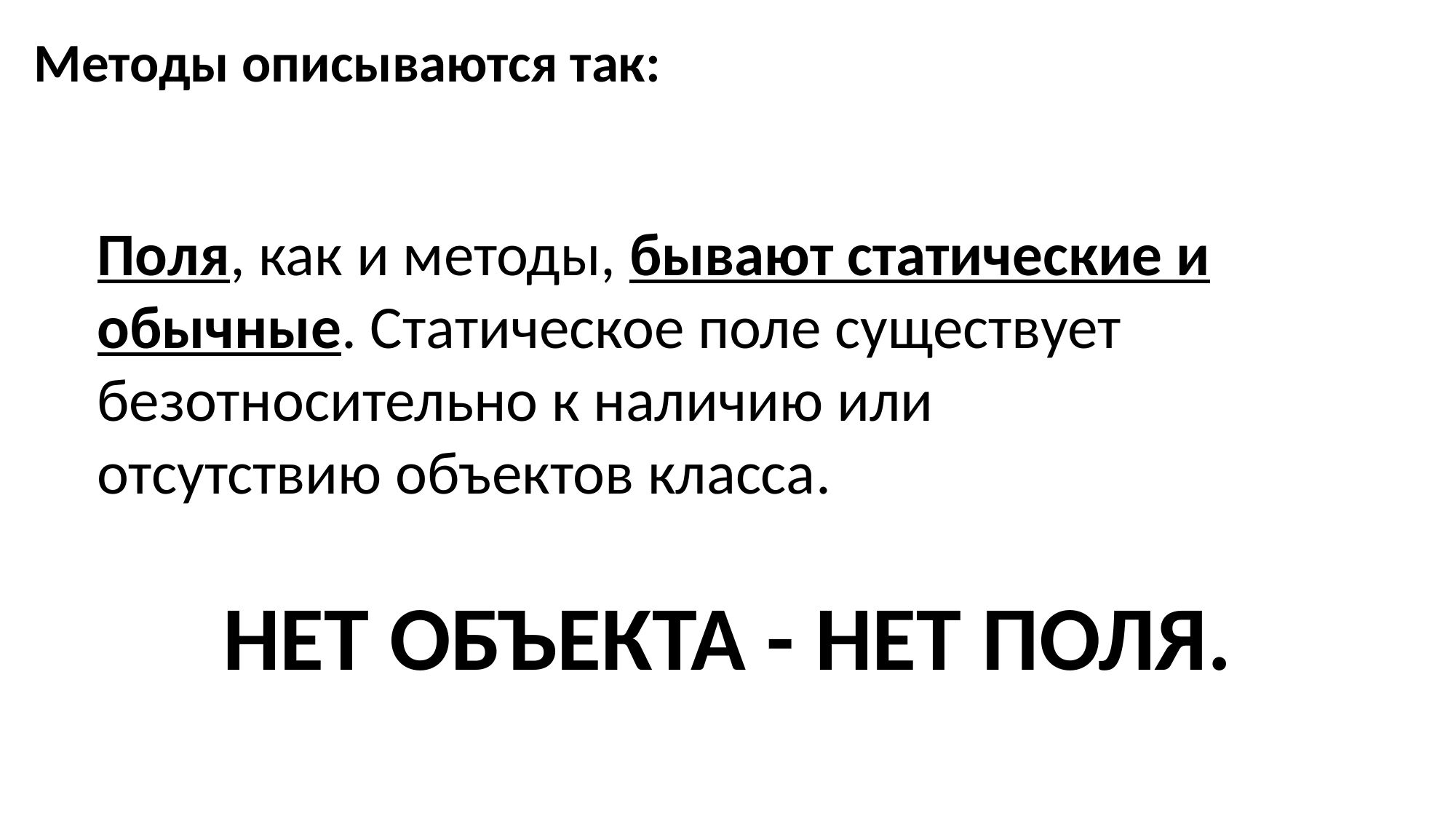

Методы описываются так:
Поля, как и методы, бывают статические и обычные. Статическое поле существует безотносительно к наличию или
отсутствию объектов класса.

НЕТ ОБЪЕКТА - НЕТ ПОЛЯ.